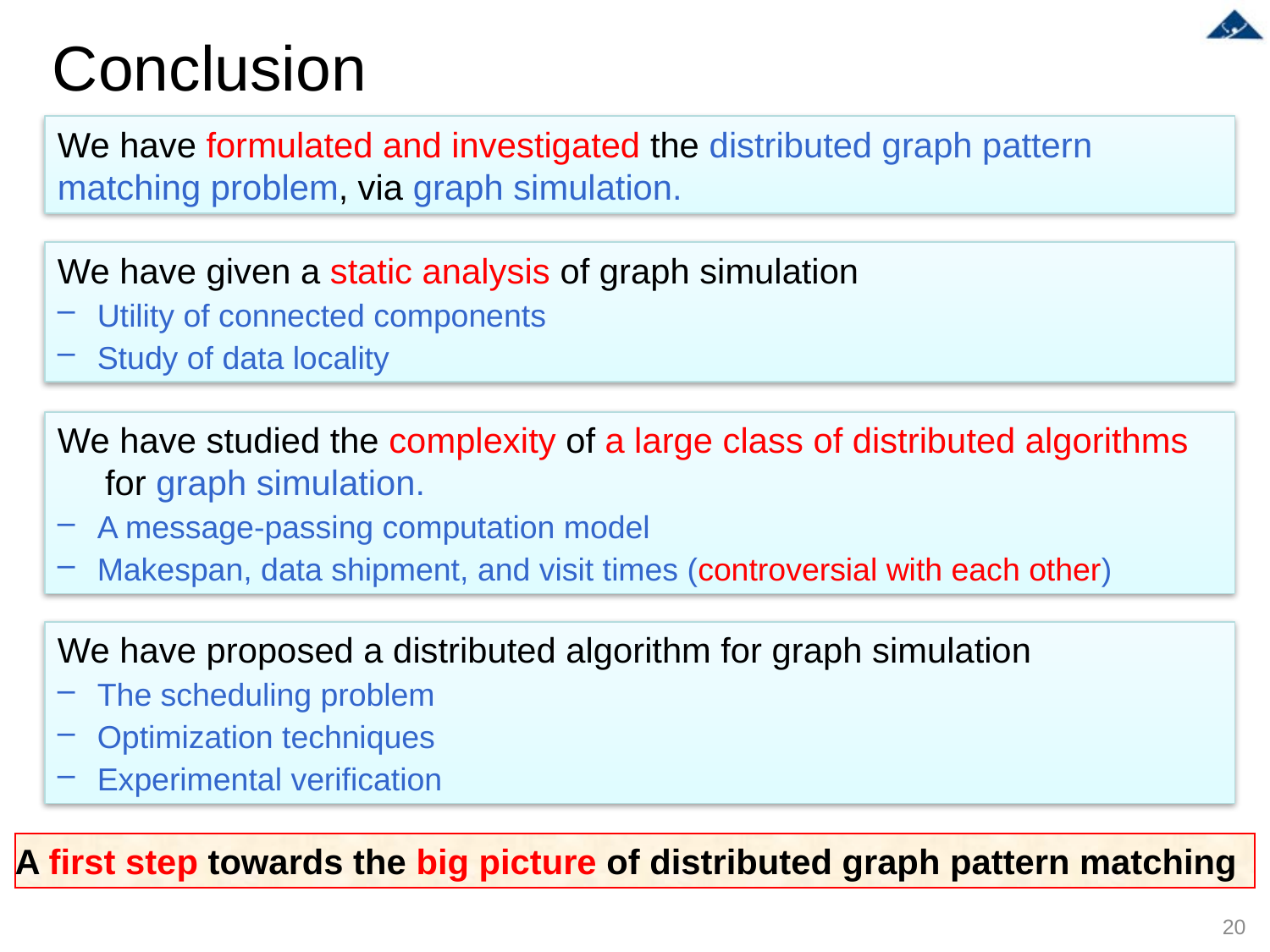

# Conclusion
We have formulated and investigated the distributed graph pattern matching problem, via graph simulation.
We have given a static analysis of graph simulation
Utility of connected components
Study of data locality
We have studied the complexity of a large class of distributed algorithms for graph simulation.
A message-passing computation model
Makespan, data shipment, and visit times (controversial with each other)
We have proposed a distributed algorithm for graph simulation
The scheduling problem
Optimization techniques
Experimental verification
A first step towards the big picture of distributed graph pattern matching
20